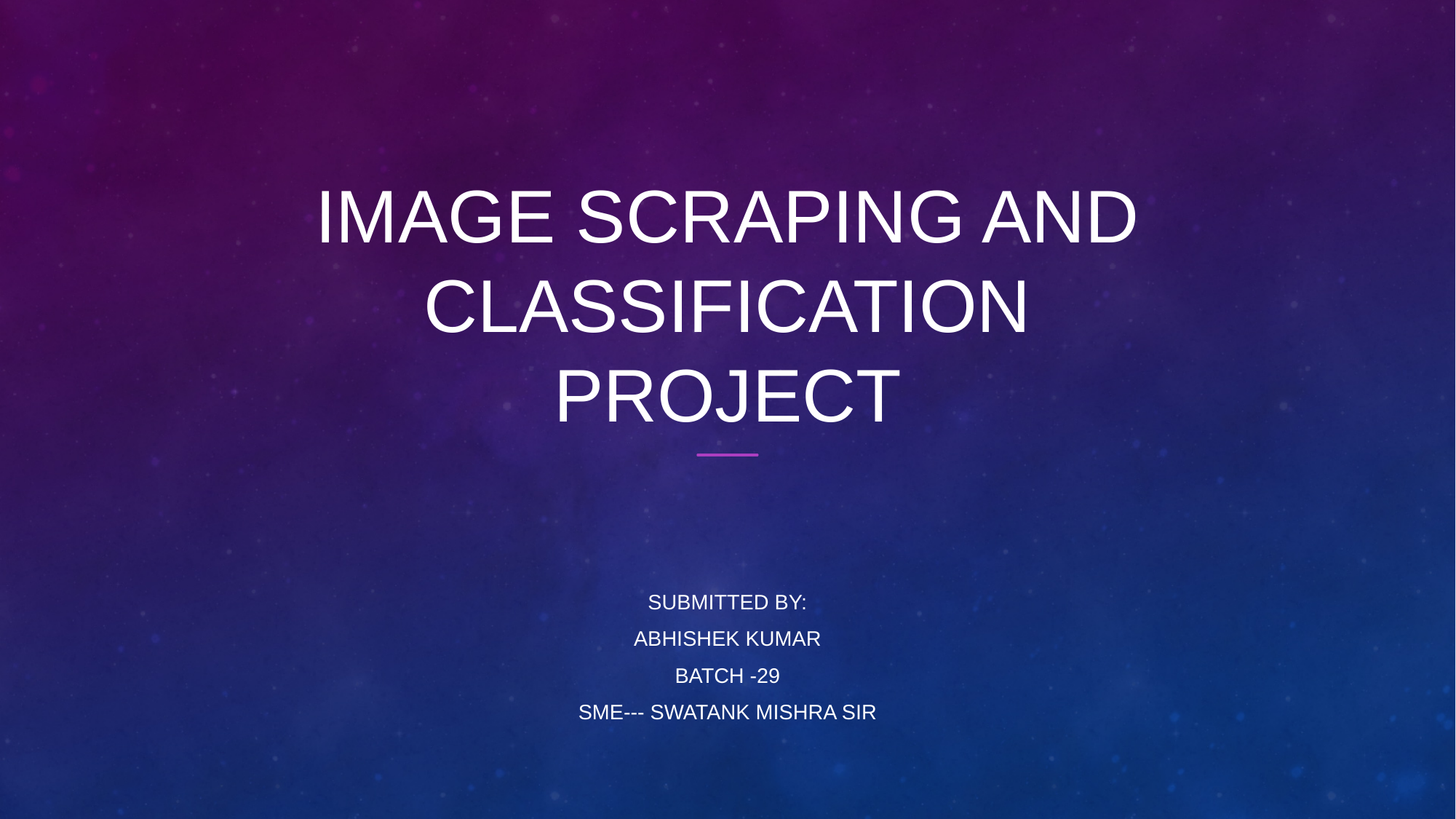

# Image scraping and classification project
Submitted by:
ABHISHEK KUMAR
BATCH -29
SME--- SWATANK MISHRA SIR